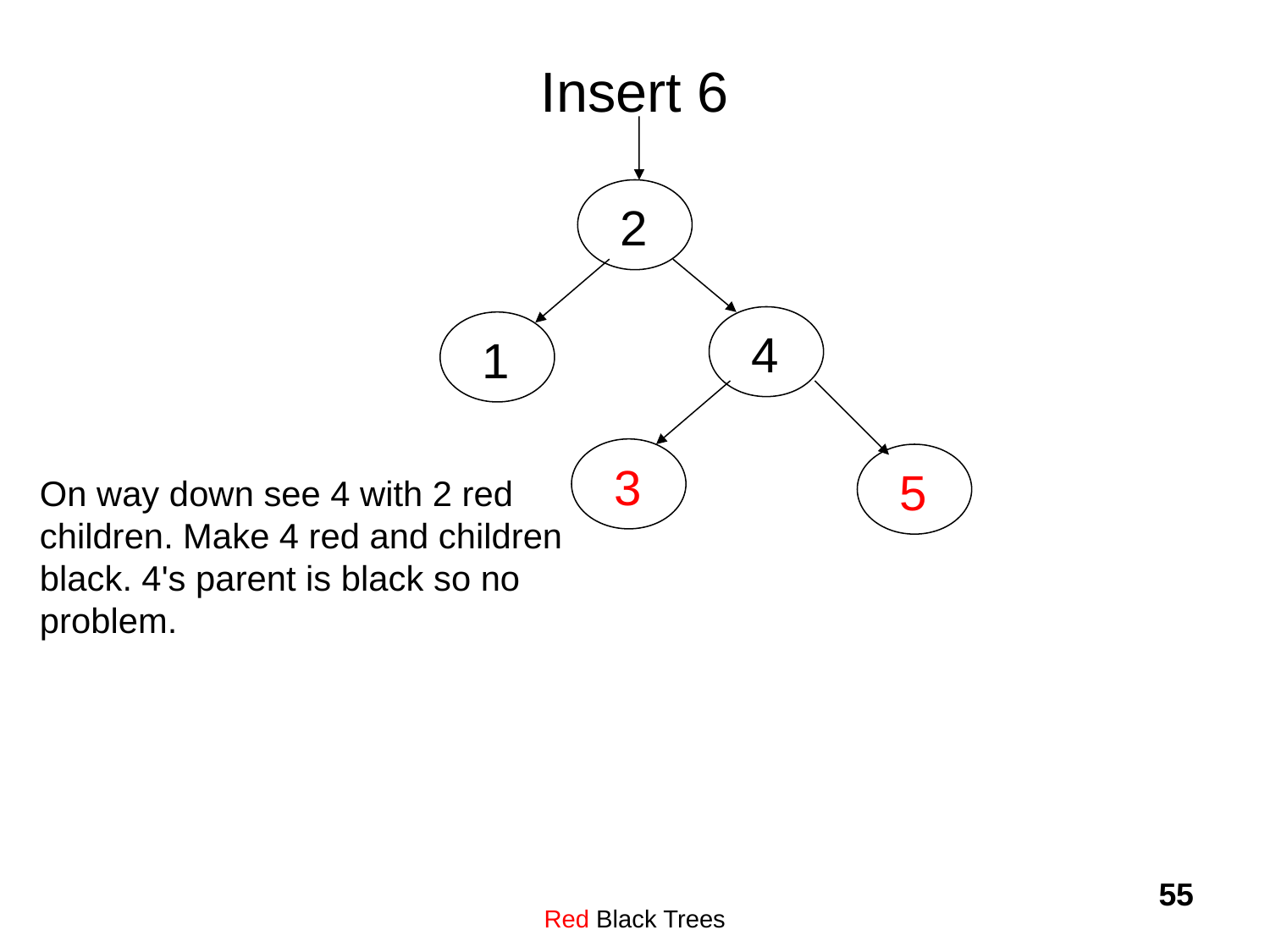

# Insert 6

2

4

1

3

5
On way down see 4 with 2 red
children. Make 4 red and children black. 4's parent is black so no problem.

Red Black Trees
55